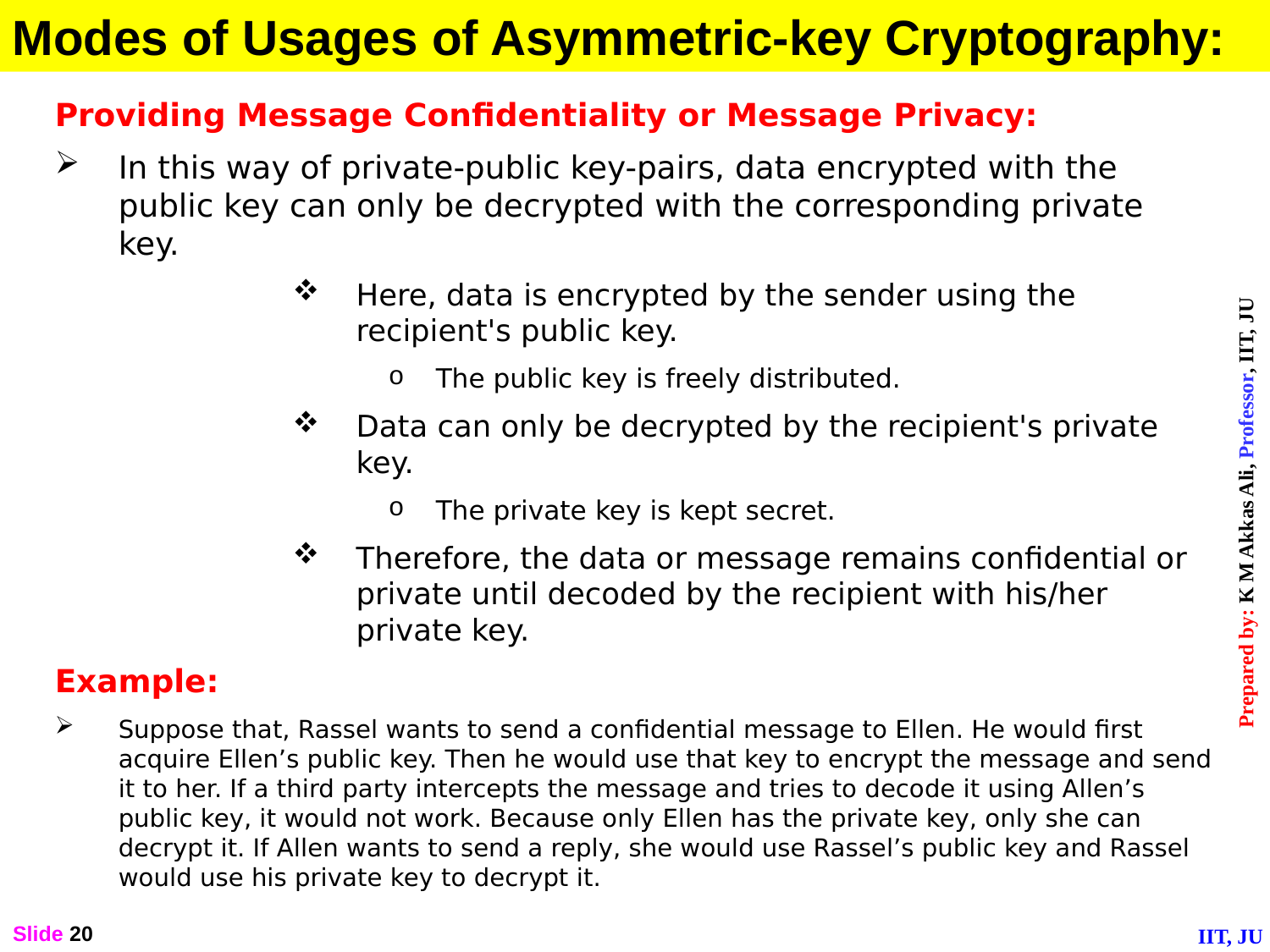

Modes of Usages of Asymmetric-key Cryptography:
Providing Message Confidentiality or Message Privacy:
In this way of private-public key-pairs, data encrypted with the public key can only be decrypted with the corresponding private key.
Here, data is encrypted by the sender using the recipient's public key.
The public key is freely distributed.
Data can only be decrypted by the recipient's private key.
The private key is kept secret.
Therefore, the data or message remains confidential or private until decoded by the recipient with his/her private key.
Example:
Suppose that, Rassel wants to send a confidential message to Ellen. He would first acquire Ellen’s public key. Then he would use that key to encrypt the message and send it to her. If a third party intercepts the message and tries to decode it using Allen’s public key, it would not work. Because only Ellen has the private key, only she can decrypt it. If Allen wants to send a reply, she would use Rassel’s public key and Rassel would use his private key to decrypt it.
Slide 20